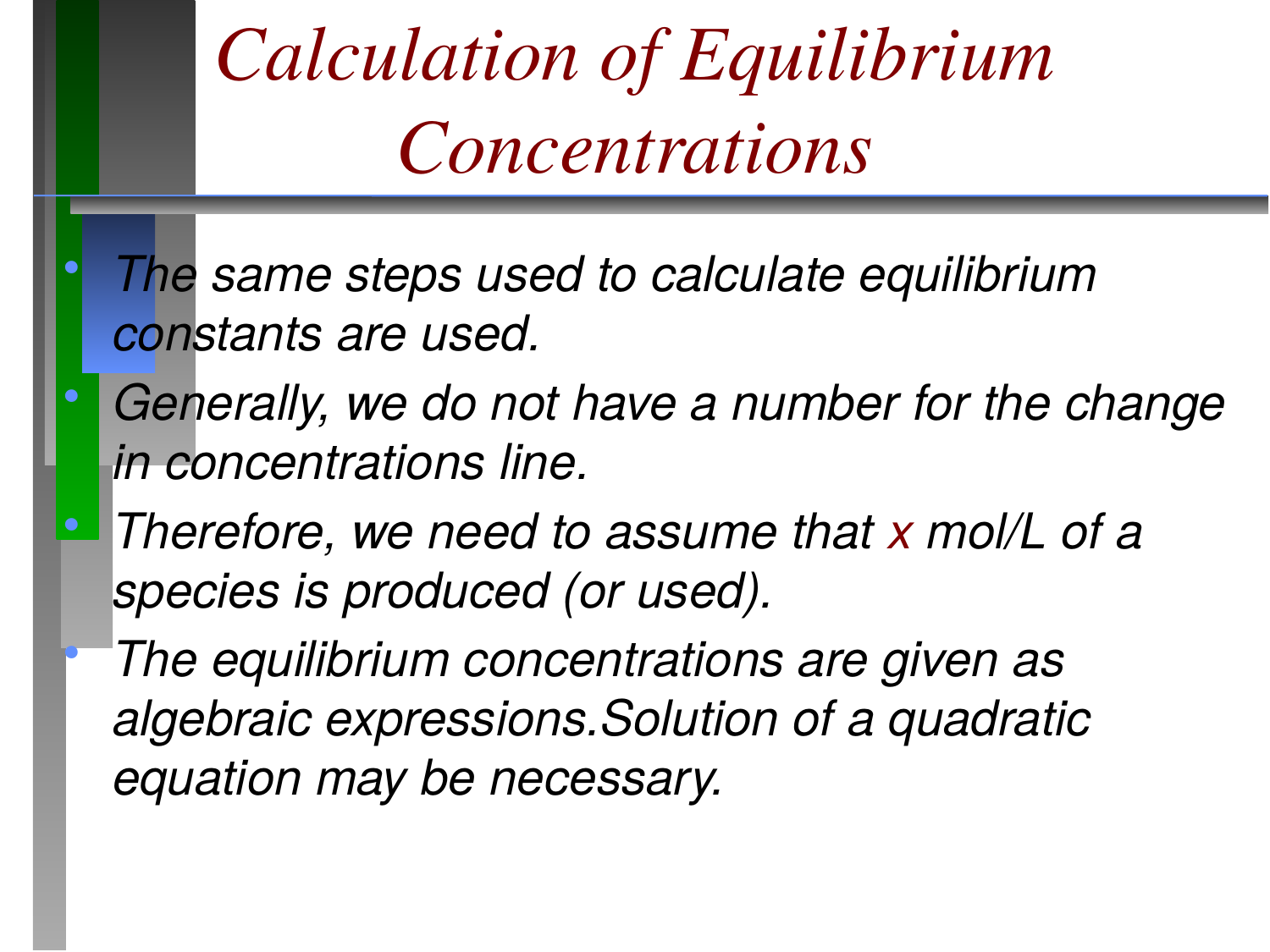

Calculation of Equilibrium Concentrations

The same steps used to calculate equilibrium constants are used.
Generally, we do not have a number for the change in concentrations line.
Therefore, we need to assume that x mol/L of a species is produced (or used).
The equilibrium concentrations are given as algebraic expressions.Solution of a quadratic equation may be necessary.